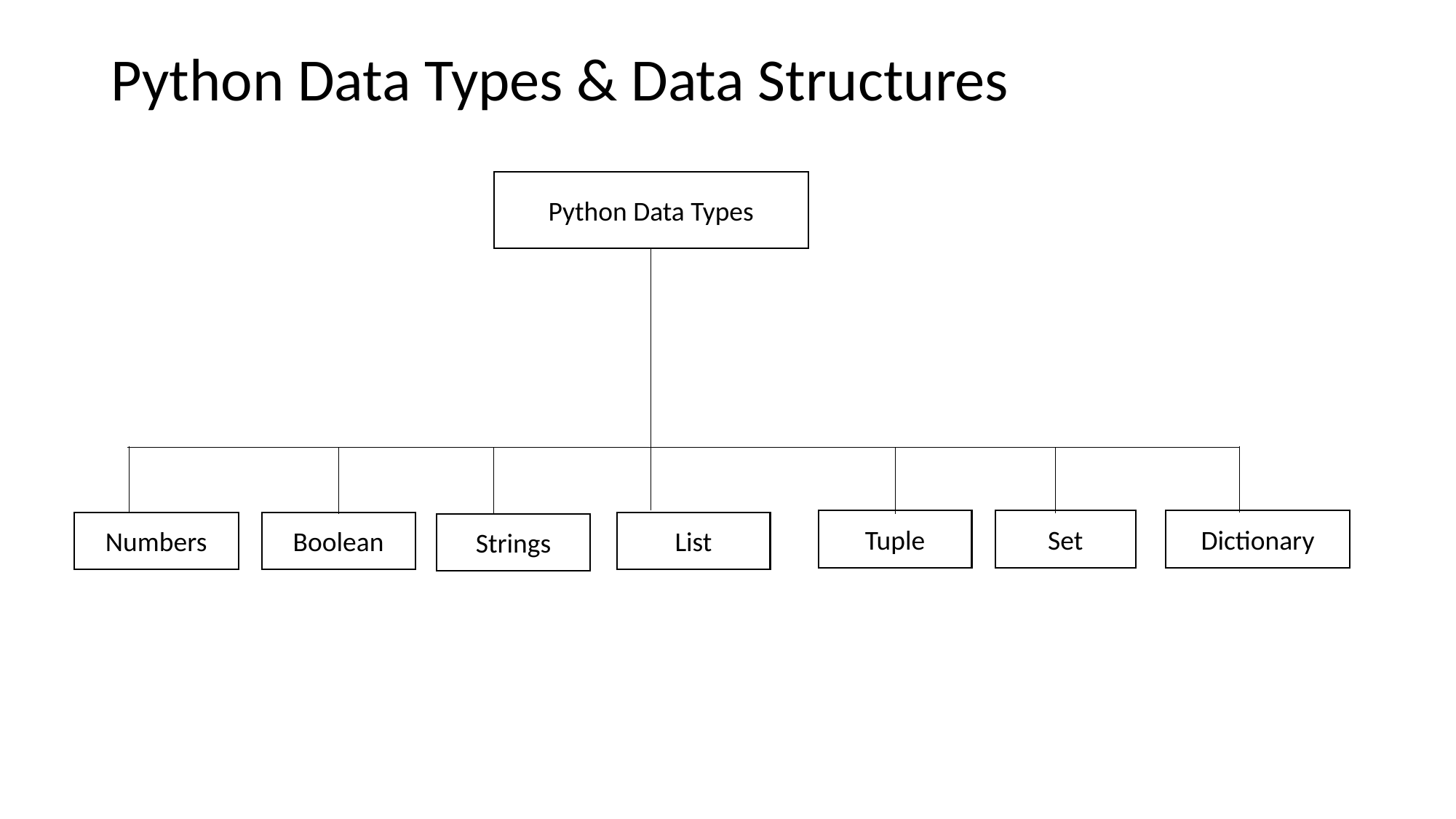

# Python Data Types & Data Structures
Python Data Types
Tuple
Set
Dictionary
Numbers
Boolean
List
Strings